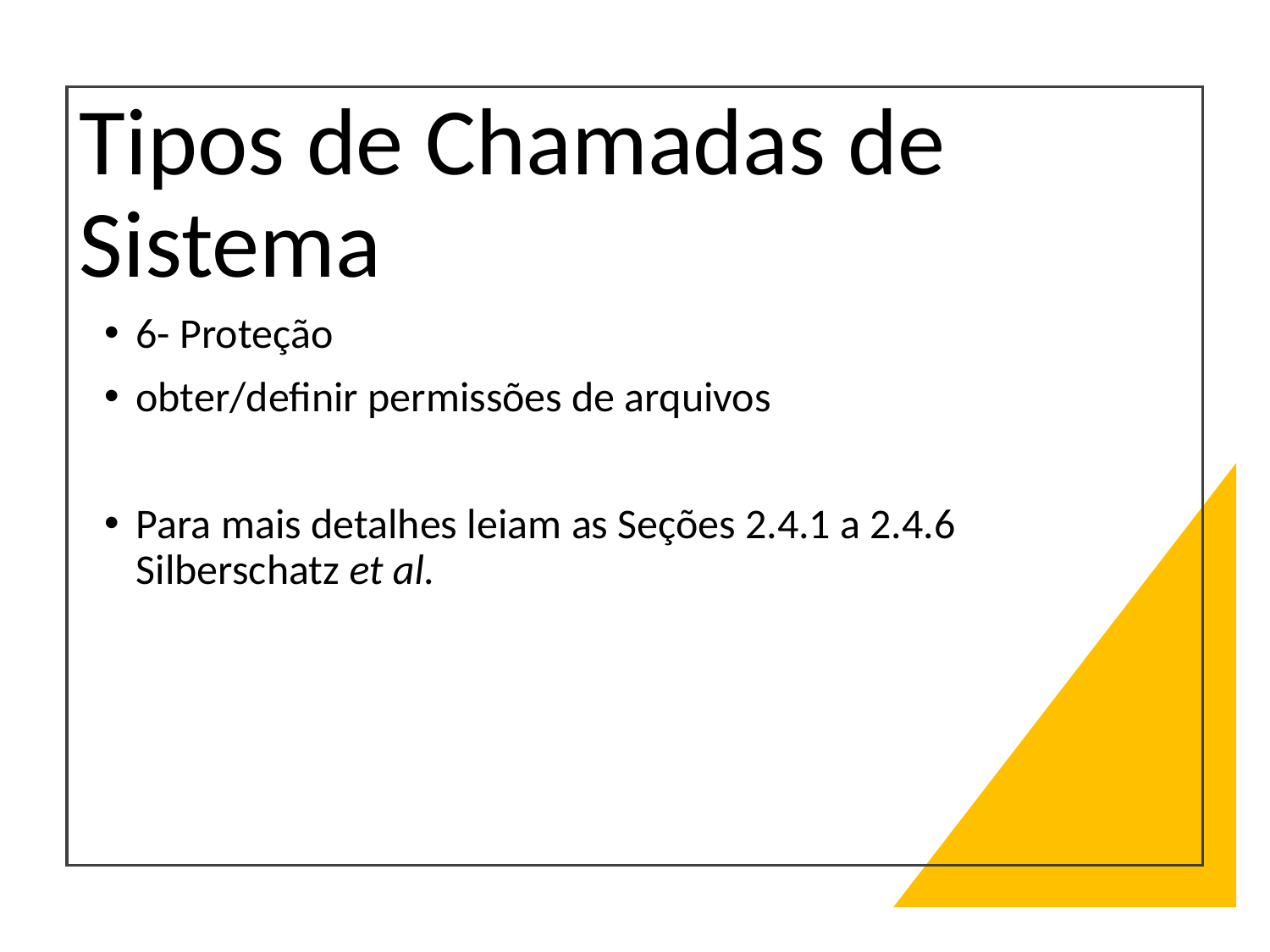

# Tipos de Chamadas de Sistema

6- Proteção
obter/definir permissões de arquivos

Para mais detalhes leiam as Seções 2.4.1 a 2.4.6 Silberschatz et al.